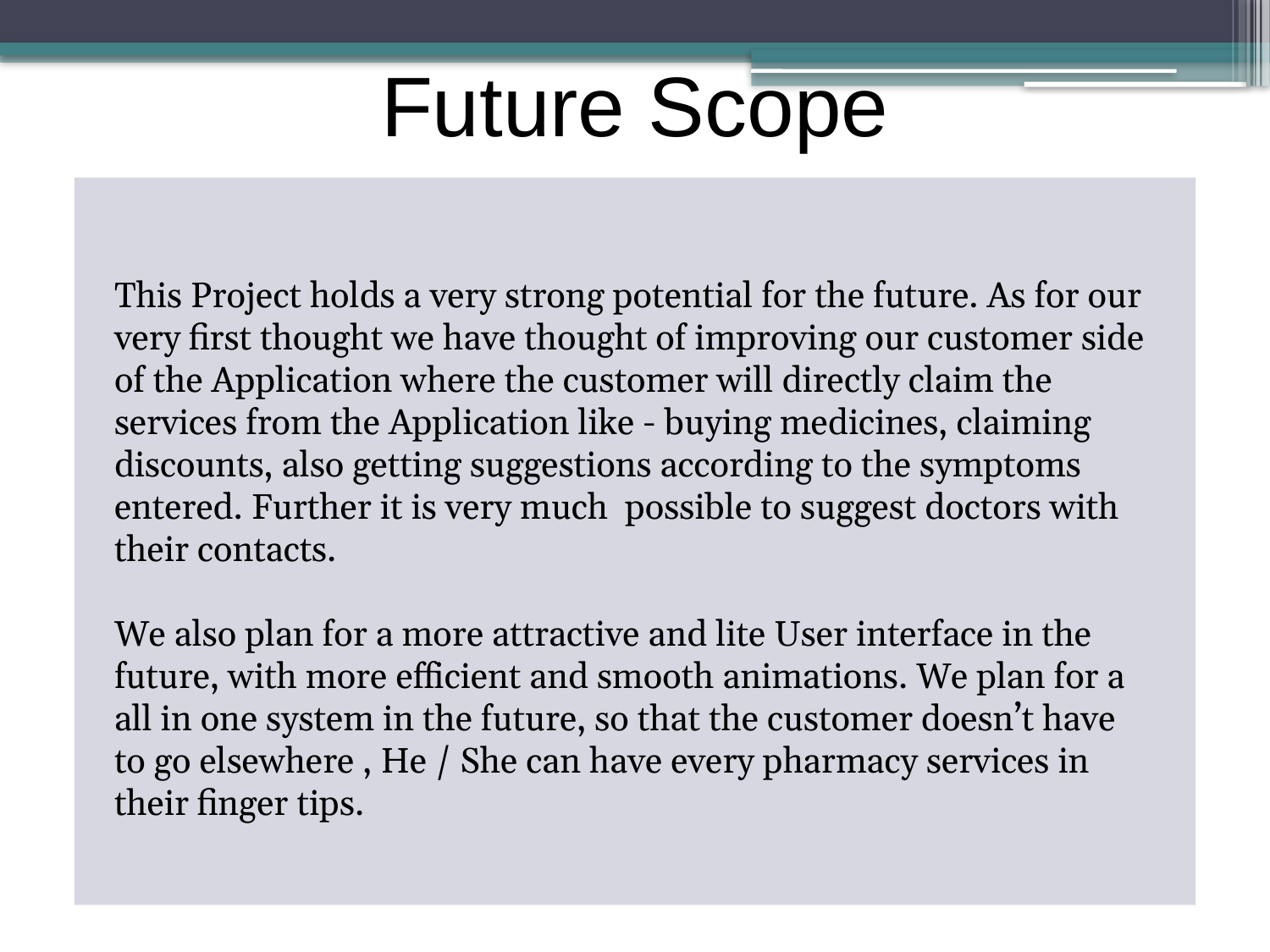

Future Scope
And we would have already done all this with a standard UI
if the original submission date of 15th July was not changed to 7th,
and then 4th

aal is well
This Project holds a very strong potential for the future. As for our very first thought we have thought of improving our customer side of the Application where the customer will directly claim the services from the Application like - buying medicines, claiming discounts, also getting suggestions according to the symptoms entered. Further it is very much  possible to suggest doctors with their contacts.

We also plan for a more attractive and lite User interface in the future, with more efficient and smooth animations. We plan for a all in one system in the future, so that the customer doesn’t have to go elsewhere , He / She can have every pharmacy services in their finger tips.